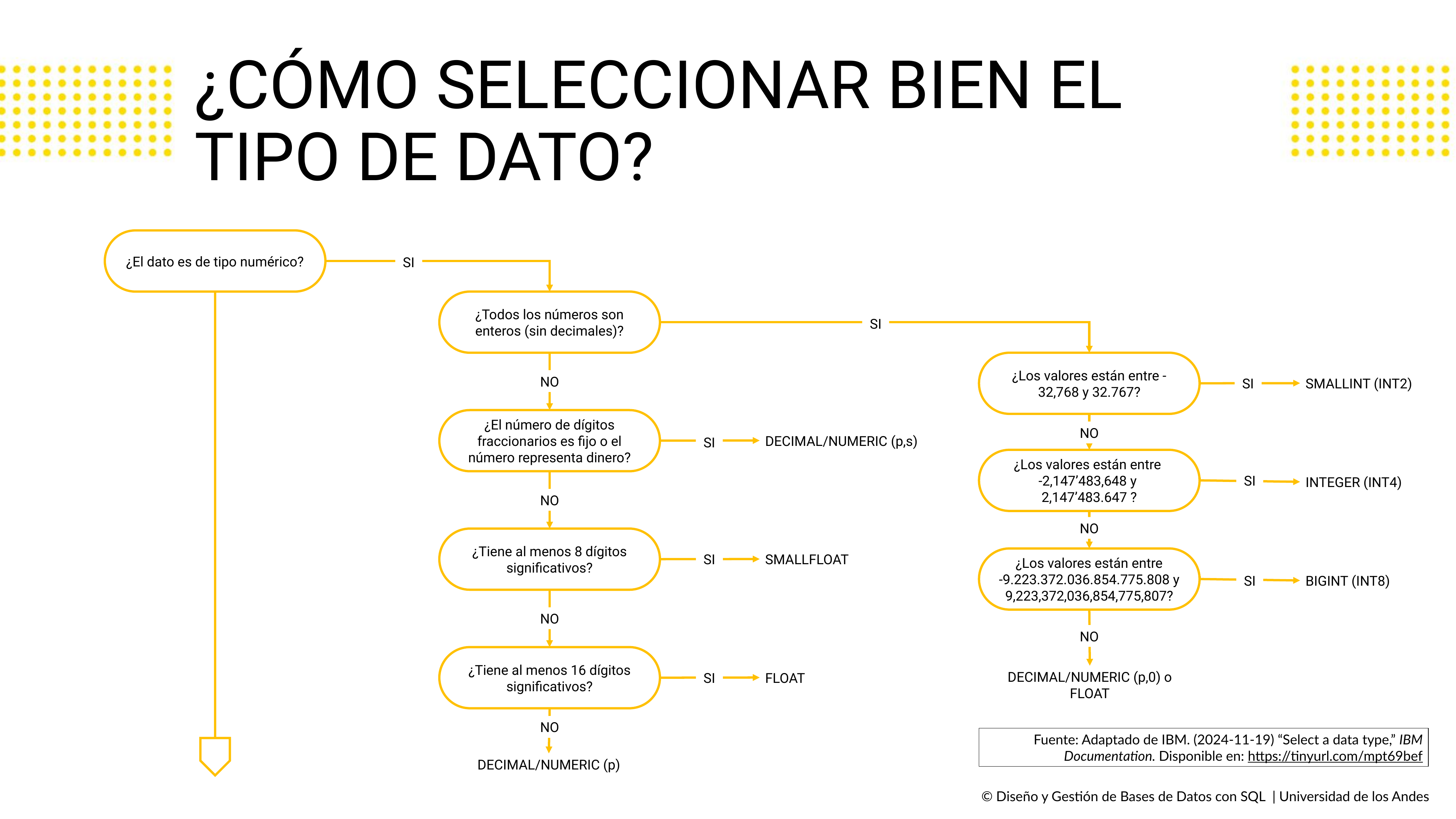

# ¿CÓMO SELECCIONAR BIEN EL TIPO DE DATO?
¿El dato es de tipo numérico?
SI
¿Todos los números son enteros (sin decimales)?
SI
¿Los valores están entre -32,768 y 32.767?
NO
SI
SMALLINT (INT2)
¿El número de dígitos fraccionarios es fijo o el número representa dinero?
NO
DECIMAL/NUMERIC (p,s)
SI
¿Los valores están entre
-2,147’483,648 y
2,147’483.647 ?
SI
INTEGER (INT4)
NO
NO
¿Tiene al menos 8 dígitos significativos?
SI
SMALLFLOAT
¿Los valores están entre
-9.223.372.036.854.775.808 y 9,223,372,036,854,775,807?
SI
BIGINT (INT8)
NO
NO
¿Tiene al menos 16 dígitos significativos?
DECIMAL/NUMERIC (p,0) o FLOAT
SI
FLOAT
NO
Fuente: Adaptado de IBM. (2024-11-19) “Select a data type,” IBM Documentation. Disponible en: https://tinyurl.com/mpt69bef

DECIMAL/NUMERIC (p)
© Diseño y Gestión de Bases de Datos con SQL  | Universidad de los Andes